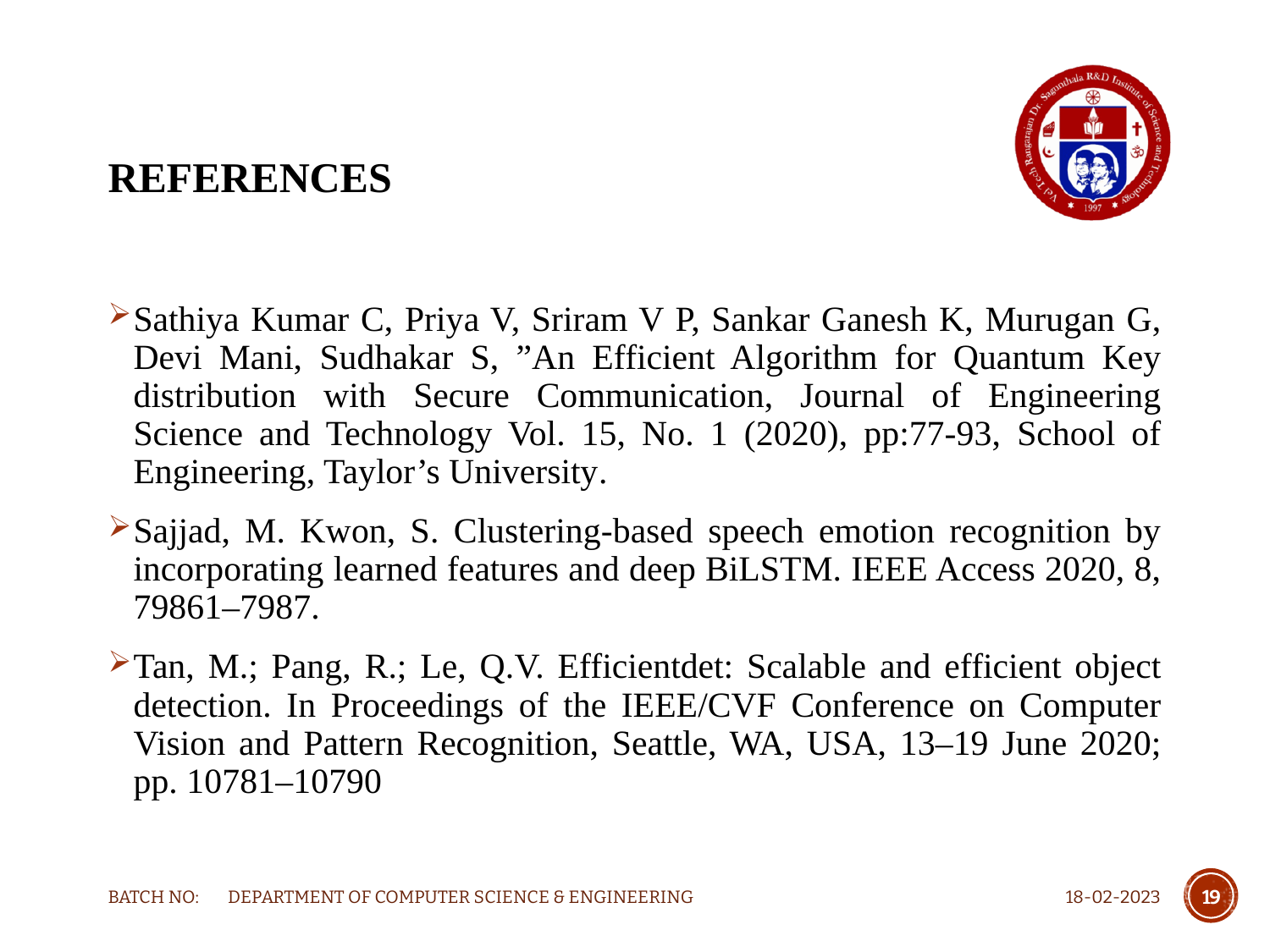

# REFERENCES
Sathiya Kumar C, Priya V, Sriram V P, Sankar Ganesh K, Murugan G, Devi Mani, Sudhakar S, ”An Efficient Algorithm for Quantum Key distribution with Secure Communication, Journal of Engineering Science and Technology Vol. 15, No. 1 (2020), pp:77-93, School of Engineering, Taylor’s University.
Sajjad, M. Kwon, S. Clustering-based speech emotion recognition by incorporating learned features and deep BiLSTM. IEEE Access 2020, 8, 79861–7987.
Tan, M.; Pang, R.; Le, Q.V. Efficientdet: Scalable and efficient object detection. In Proceedings of the IEEE/CVF Conference on Computer Vision and Pattern Recognition, Seattle, WA, USA, 13–19 June 2020; pp. 10781–10790
BATCH NO:        DEPARTMENT OF COMPUTER SCIENCE & ENGINEERING
18-02-2023
19